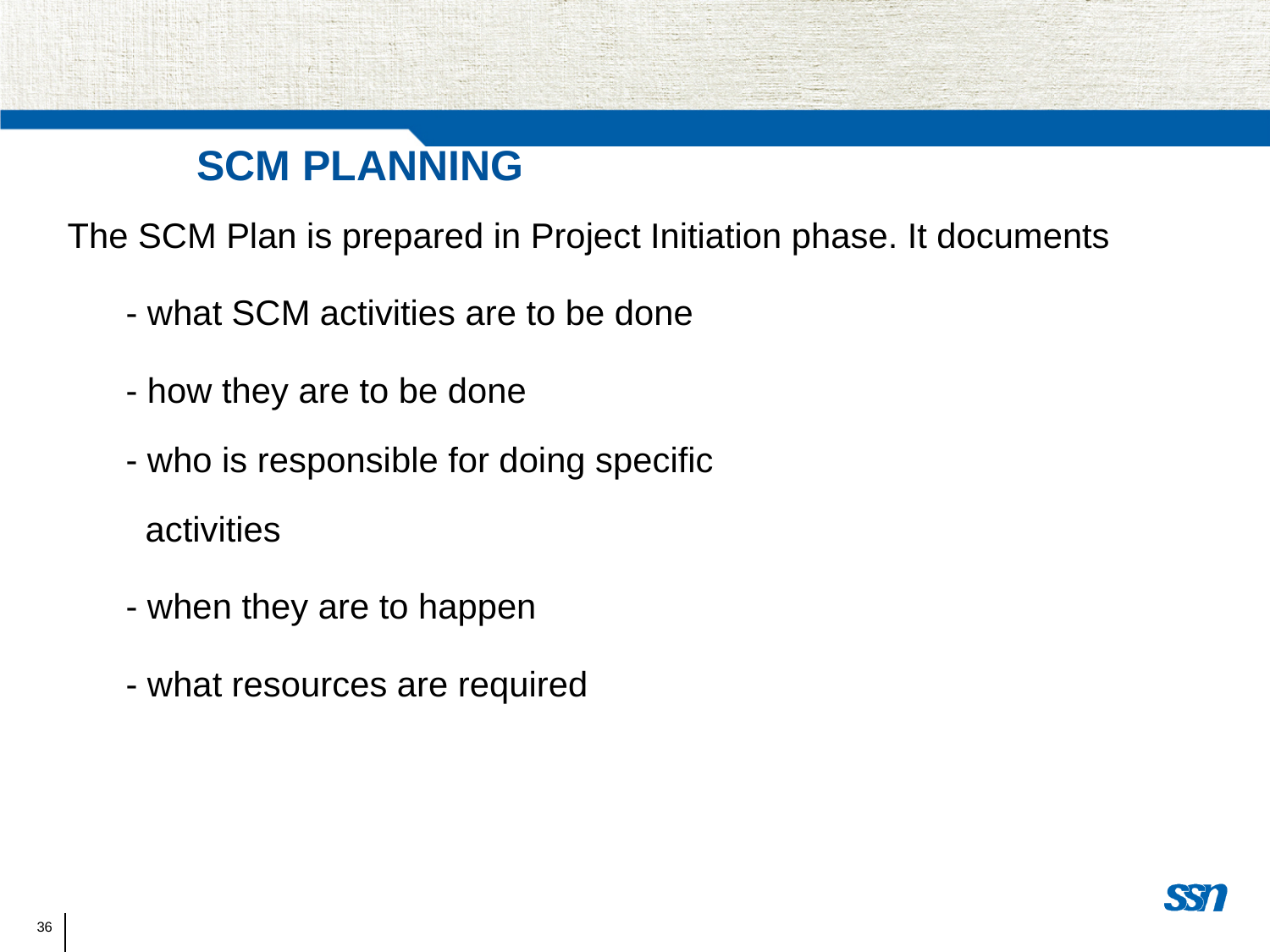

SCM Planning
The SCM Plan is prepared in Project Initiation phase. It documents
      - what SCM activities are to be done
      - how they are to be done
      - who is responsible for doing specific
        activities
      - when they are to happen
      - what resources are required